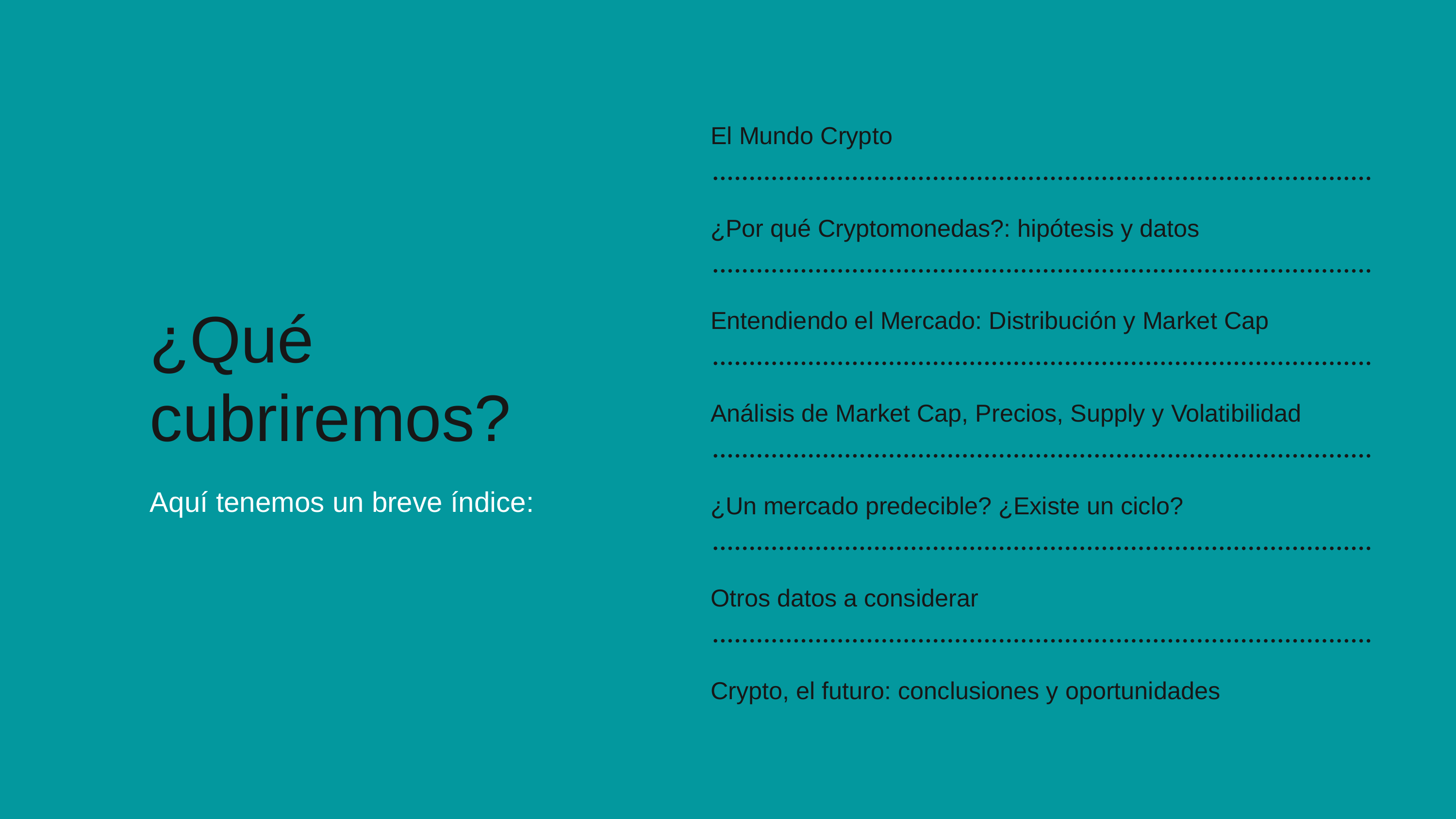

El Mundo Crypto

¿Por qué Cryptomonedas?: hipótesis y datos

Entendiendo el Mercado: Distribución y Market Cap

Análisis de Market Cap, Precios, Supply y Volatibilidad

¿Un mercado predecible? ¿Existe un ciclo?

Otros datos a considerar

Crypto, el futuro: conclusiones y oportunidades
¿Qué cubriremos?
Aquí tenemos un breve índice: